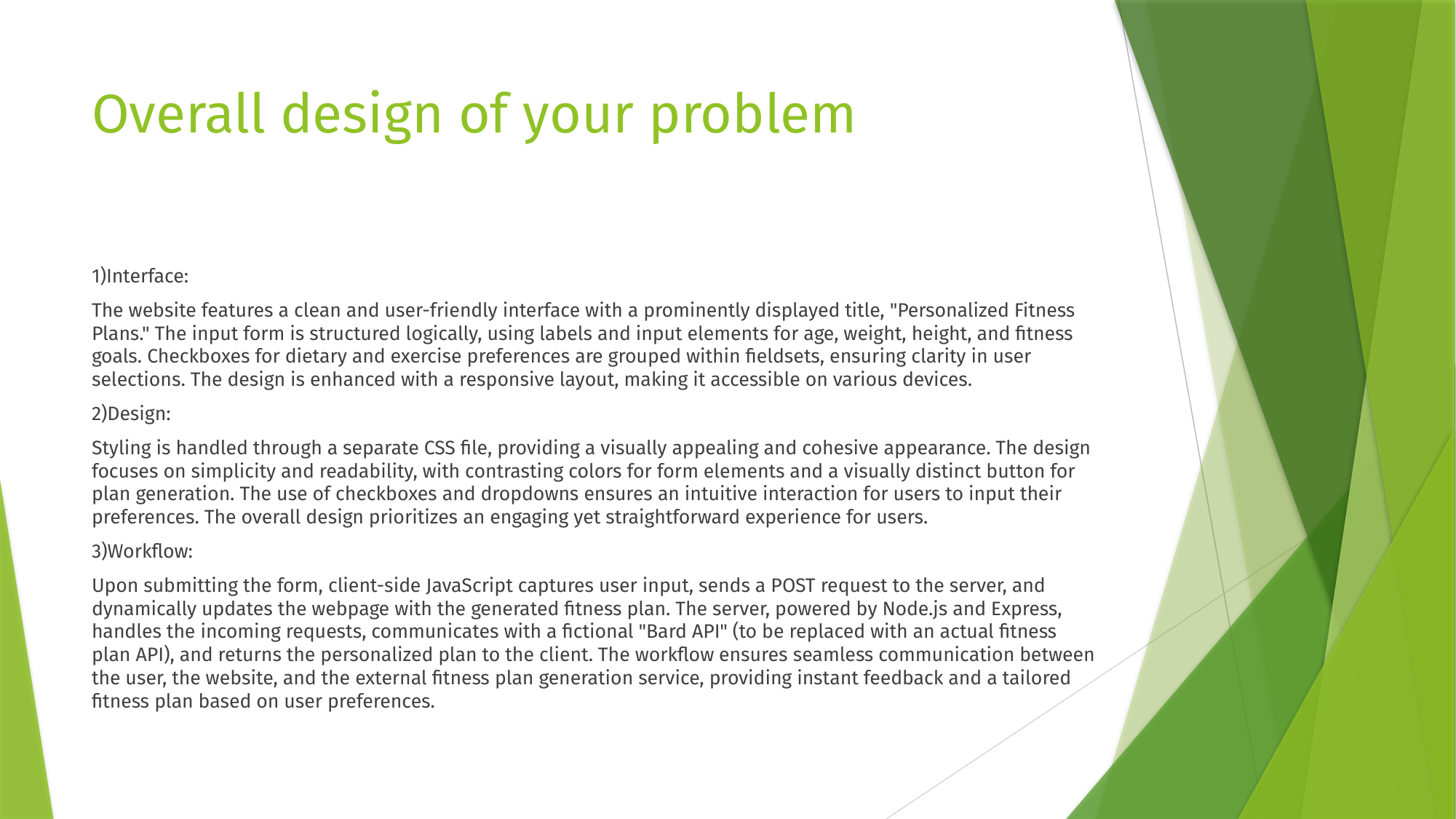

# Overall design of your problem
1)Interface:
The website features a clean and user-friendly interface with a prominently displayed title, "Personalized Fitness Plans." The input form is structured logically, using labels and input elements for age, weight, height, and fitness goals. Checkboxes for dietary and exercise preferences are grouped within fieldsets, ensuring clarity in user selections. The design is enhanced with a responsive layout, making it accessible on various devices.
2)Design:
Styling is handled through a separate CSS file, providing a visually appealing and cohesive appearance. The design focuses on simplicity and readability, with contrasting colors for form elements and a visually distinct button for plan generation. The use of checkboxes and dropdowns ensures an intuitive interaction for users to input their preferences. The overall design prioritizes an engaging yet straightforward experience for users.
3)Workflow:
Upon submitting the form, client-side JavaScript captures user input, sends a POST request to the server, and dynamically updates the webpage with the generated fitness plan. The server, powered by Node.js and Express, handles the incoming requests, communicates with a fictional "Bard API" (to be replaced with an actual fitness plan API), and returns the personalized plan to the client. The workflow ensures seamless communication between the user, the website, and the external fitness plan generation service, providing instant feedback and a tailored fitness plan based on user preferences.